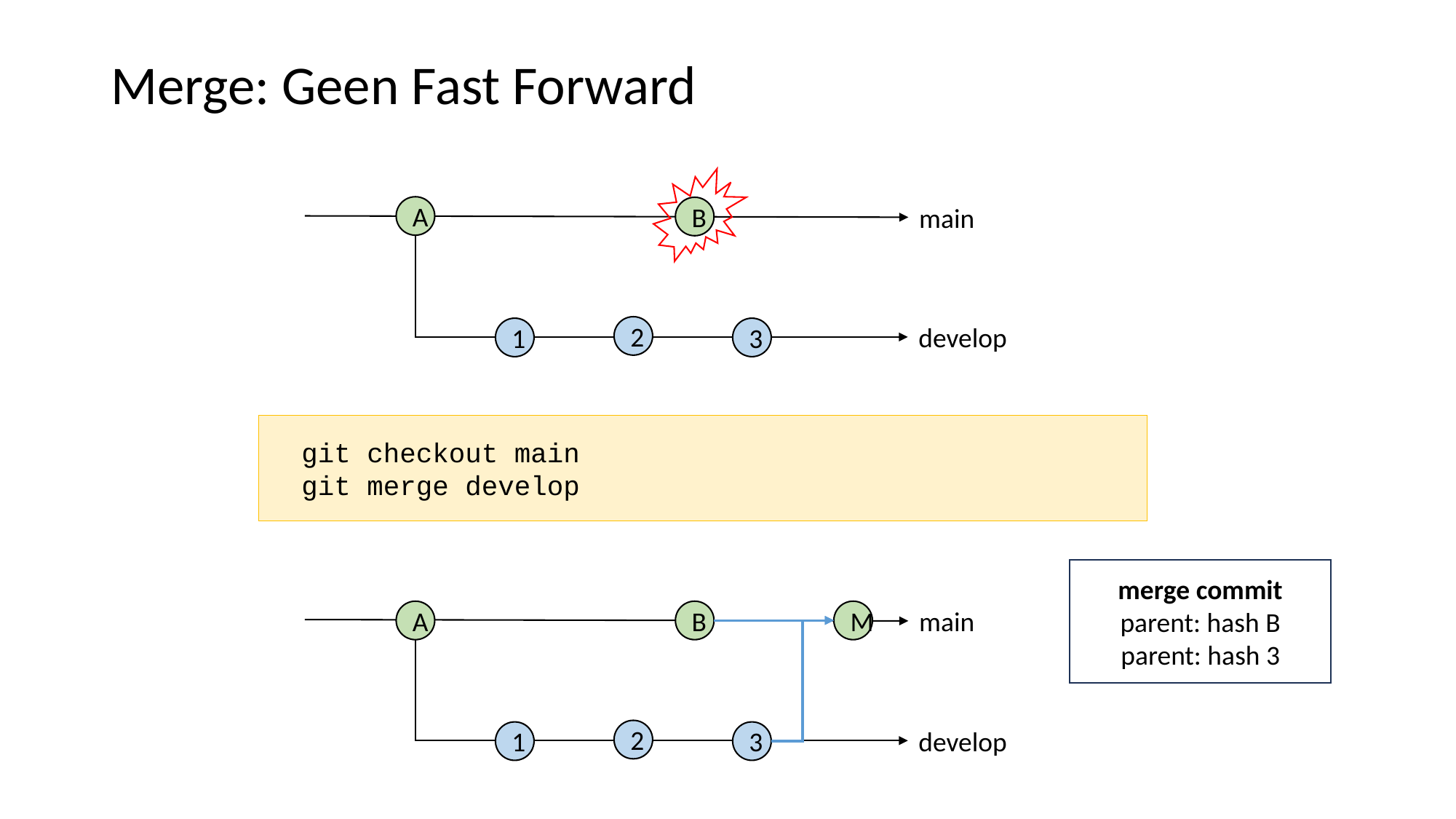

# Merge: Geen Fast Forward

main
A
develop
2
3
1
B
git checkout main
git merge develop
merge commit
parent: hash B
parent: hash 3
main
A
B
M
develop
2
3
1